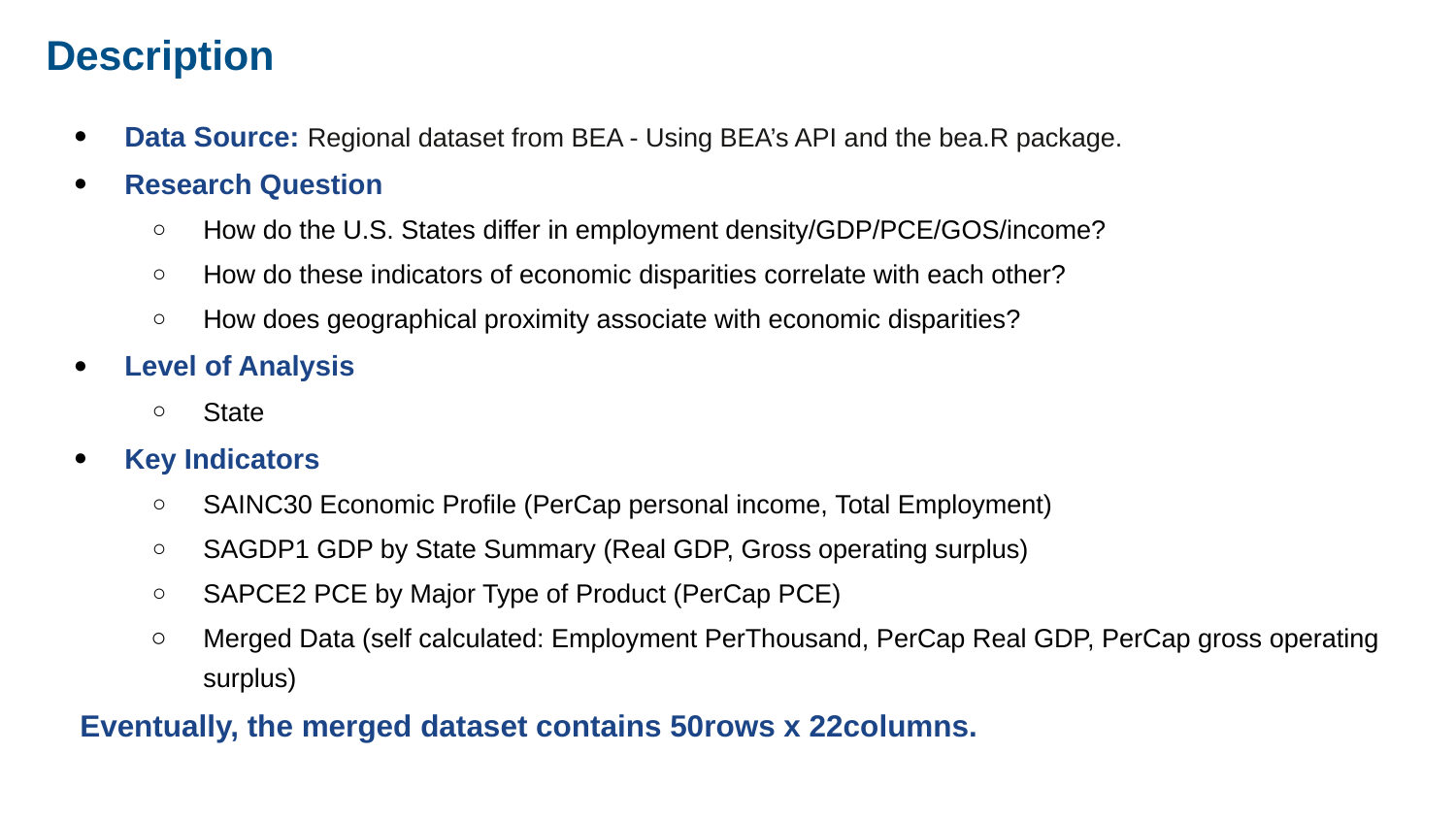

# Description
Data Source: Regional dataset from BEA - Using BEA’s API and the bea.R package.
Research Question
How do the U.S. States differ in employment density/GDP/PCE/GOS/income?
How do these indicators of economic disparities correlate with each other?
How does geographical proximity associate with economic disparities?
Level of Analysis
State
Key Indicators
SAINC30 Economic Profile (PerCap personal income, Total Employment)
SAGDP1 GDP by State Summary (Real GDP, Gross operating surplus)
SAPCE2 PCE by Major Type of Product (PerCap PCE)
Merged Data (self calculated: Employment PerThousand, PerCap Real GDP, PerCap gross operating surplus)
    Eventually, the merged dataset contains 50rows x 22columns.

2